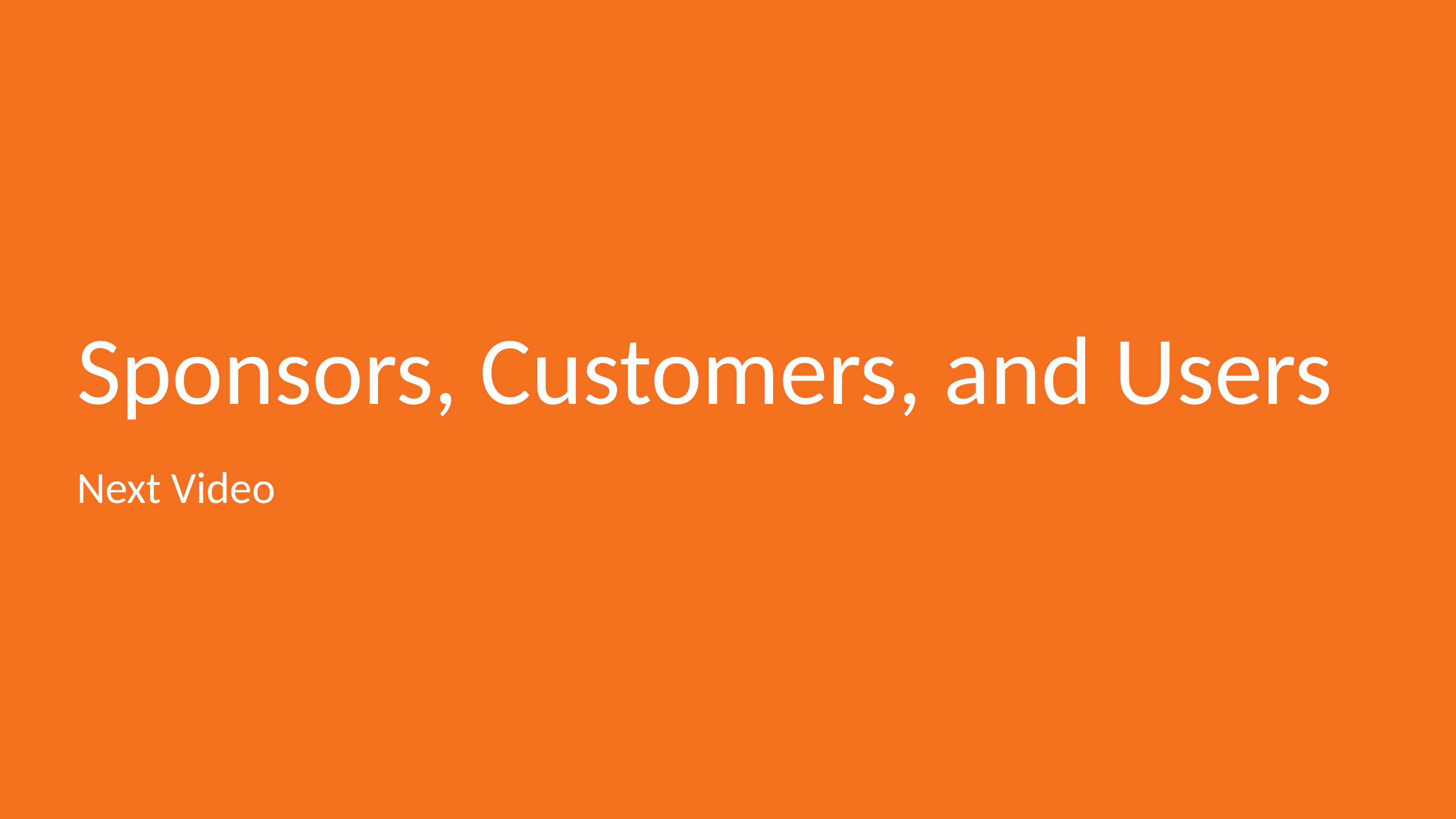

# Sponsors, Customers, and Users
Next Video